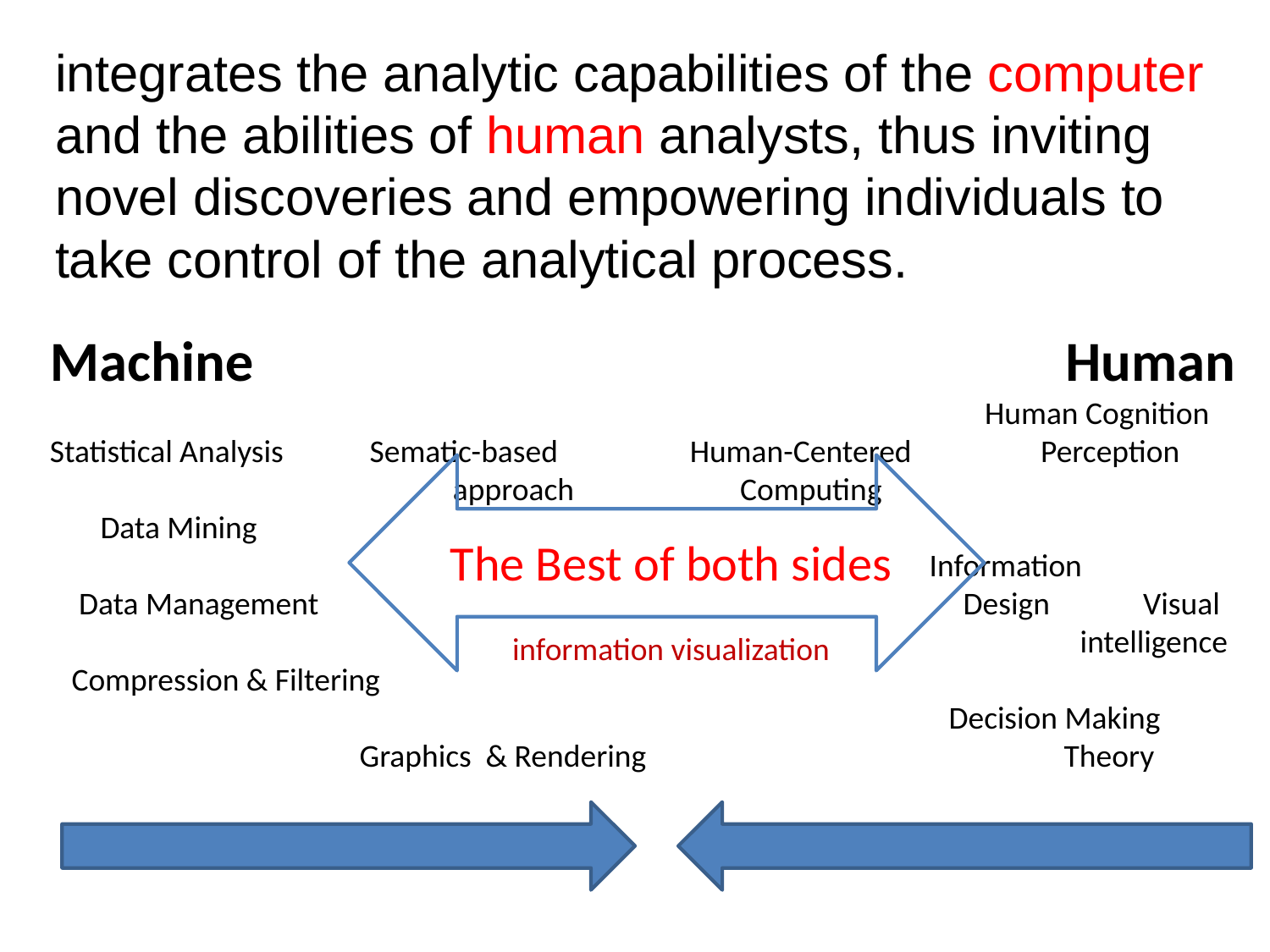

# integrates the analytic capabilities of the computer and the abilities of human analysts, thus inviting novel discoveries and empowering individuals to take control of the analytical process.
Human
                                           Human Cognition
  Human-Centered                  Perception
         Computing
						Information
                                        Design             Visual		                     intelligence

                                      Decision Making
                                                      Theory
Machine

Statistical Analysis            Sematic-based
                                                        approach
       Data Mining

    Data Management

   Compression & Filtering

                                           Graphics  & Rendering

The Best of both sides

information visualization